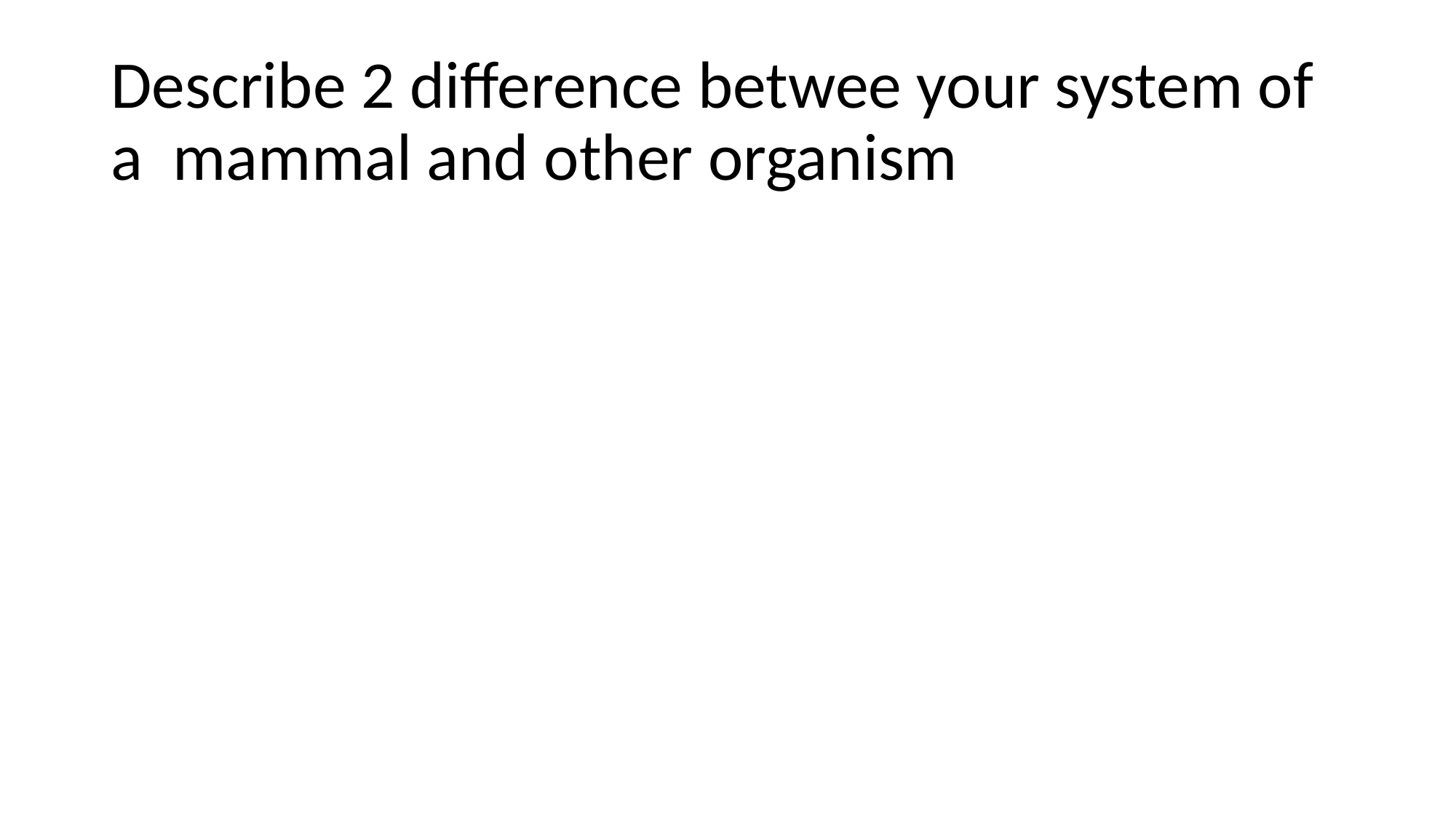

# Describe 2 difference betwee your system of a  mammal and other organism